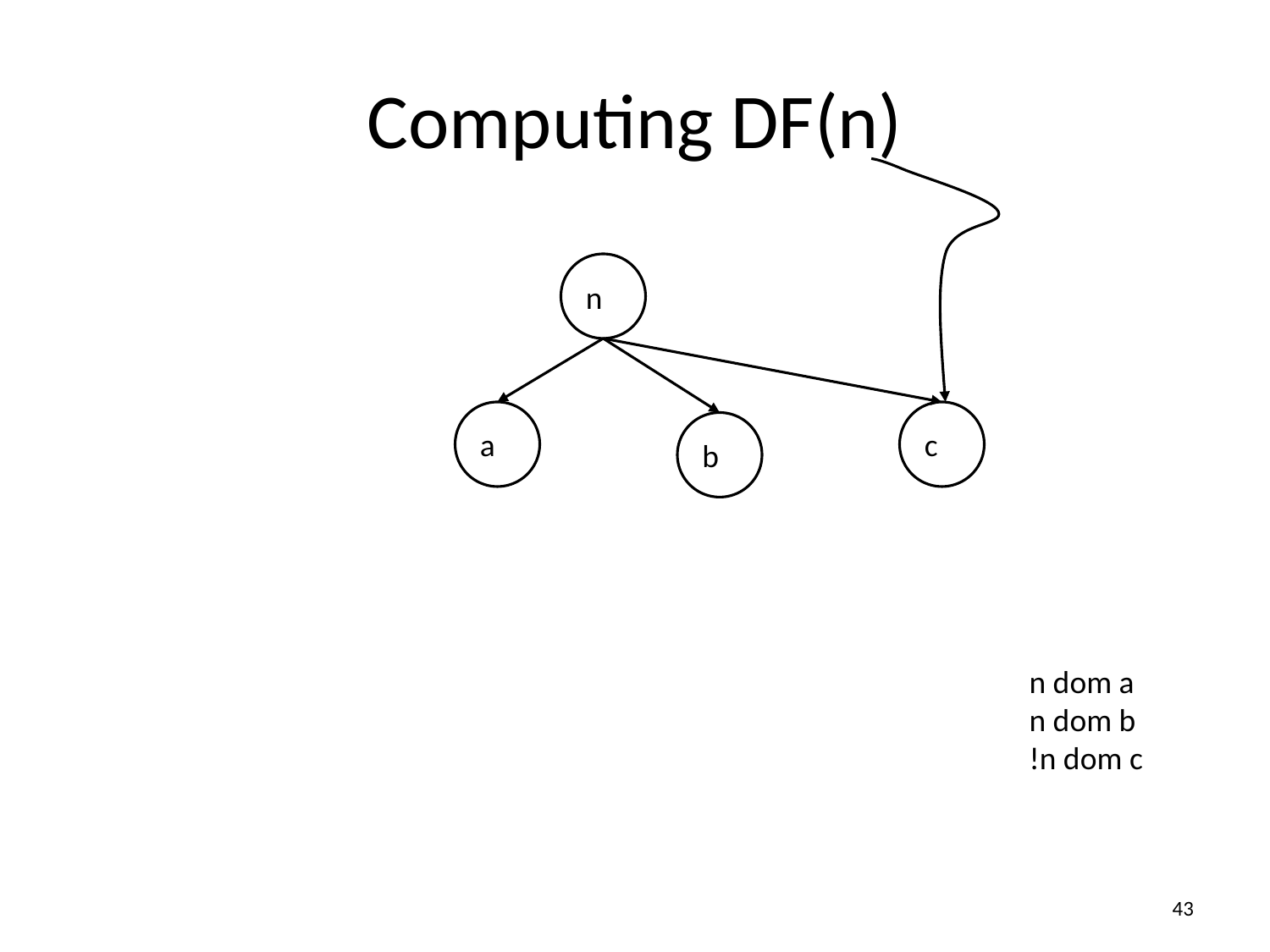

# Computing DF(n)

n
a
c
b
n dom a
n dom b
!n dom c
43